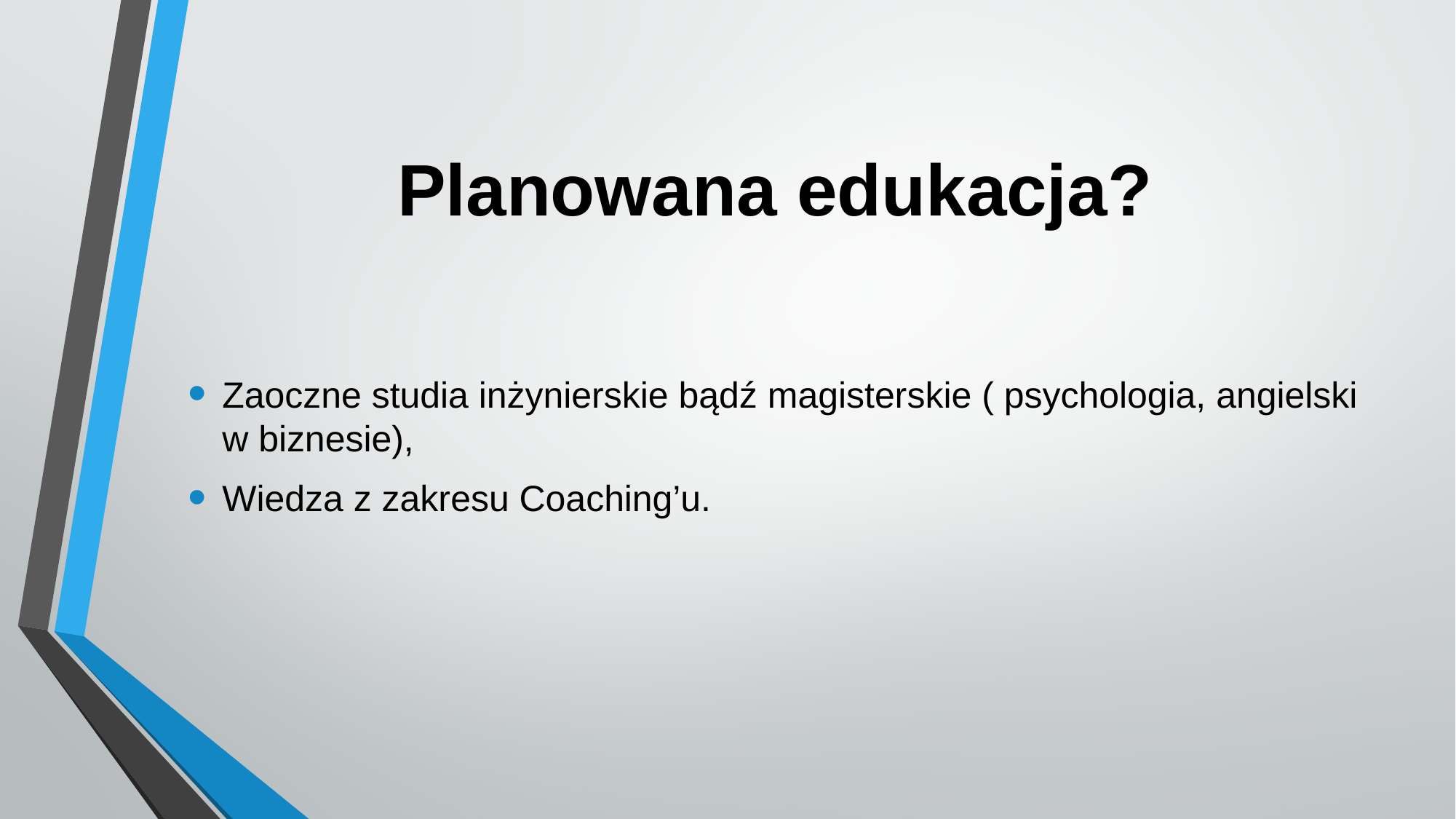

# Planowana edukacja?
Zaoczne studia inżynierskie bądź magisterskie ( psychologia, angielski w biznesie),
Wiedza z zakresu Coaching’u.